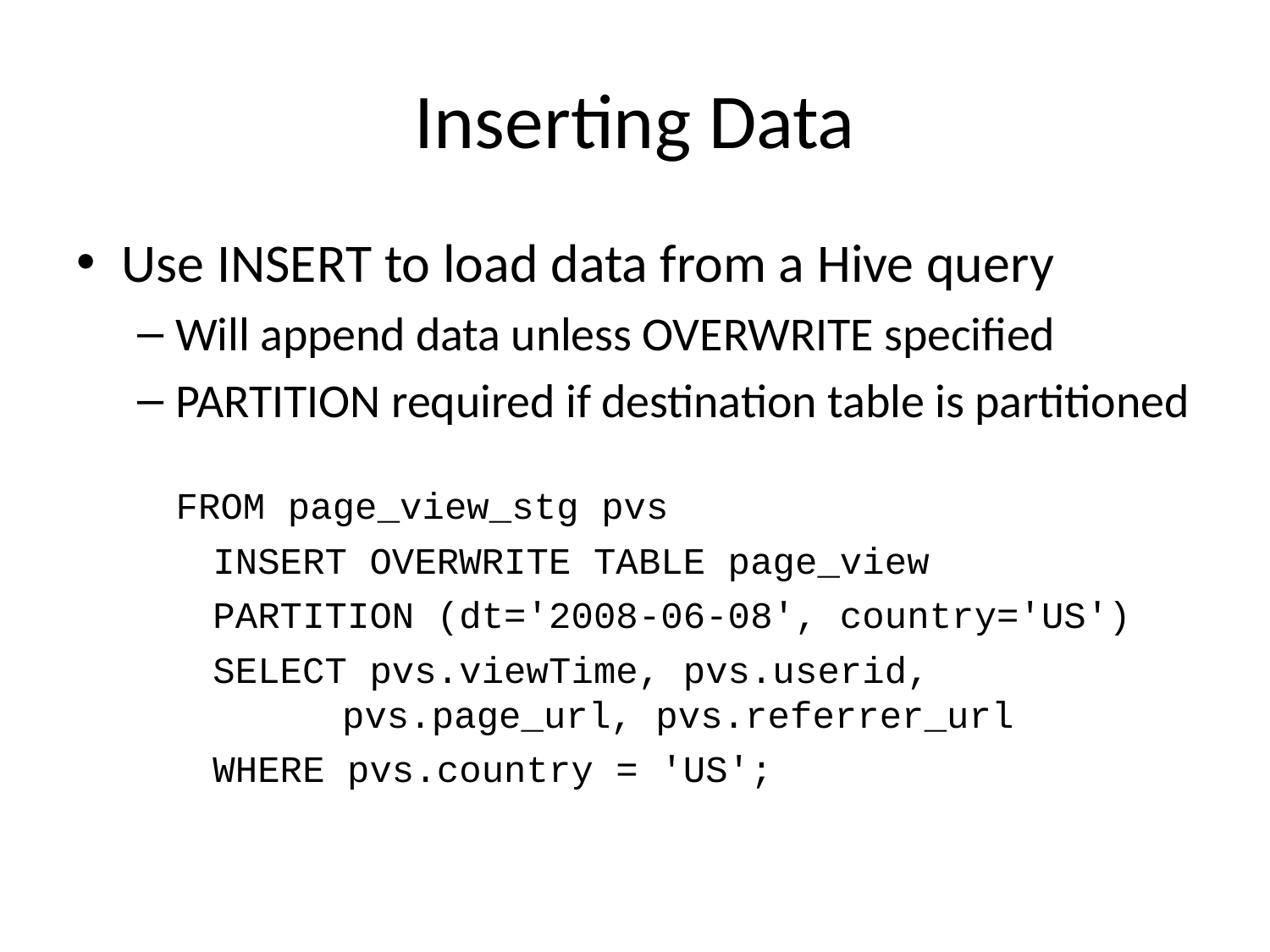

# Inserting Data
Use INSERT to load data from a Hive query
Will append data unless OVERWRITE specified
PARTITION required if destination table is partitioned
FROM page_view_stg pvs
INSERT OVERWRITE TABLE page_view
PARTITION (dt='2008-06-08', country='US')
SELECT pvs.viewTime, pvs.userid, pvs.page_url, pvs.referrer_url
WHERE pvs.country = 'US';